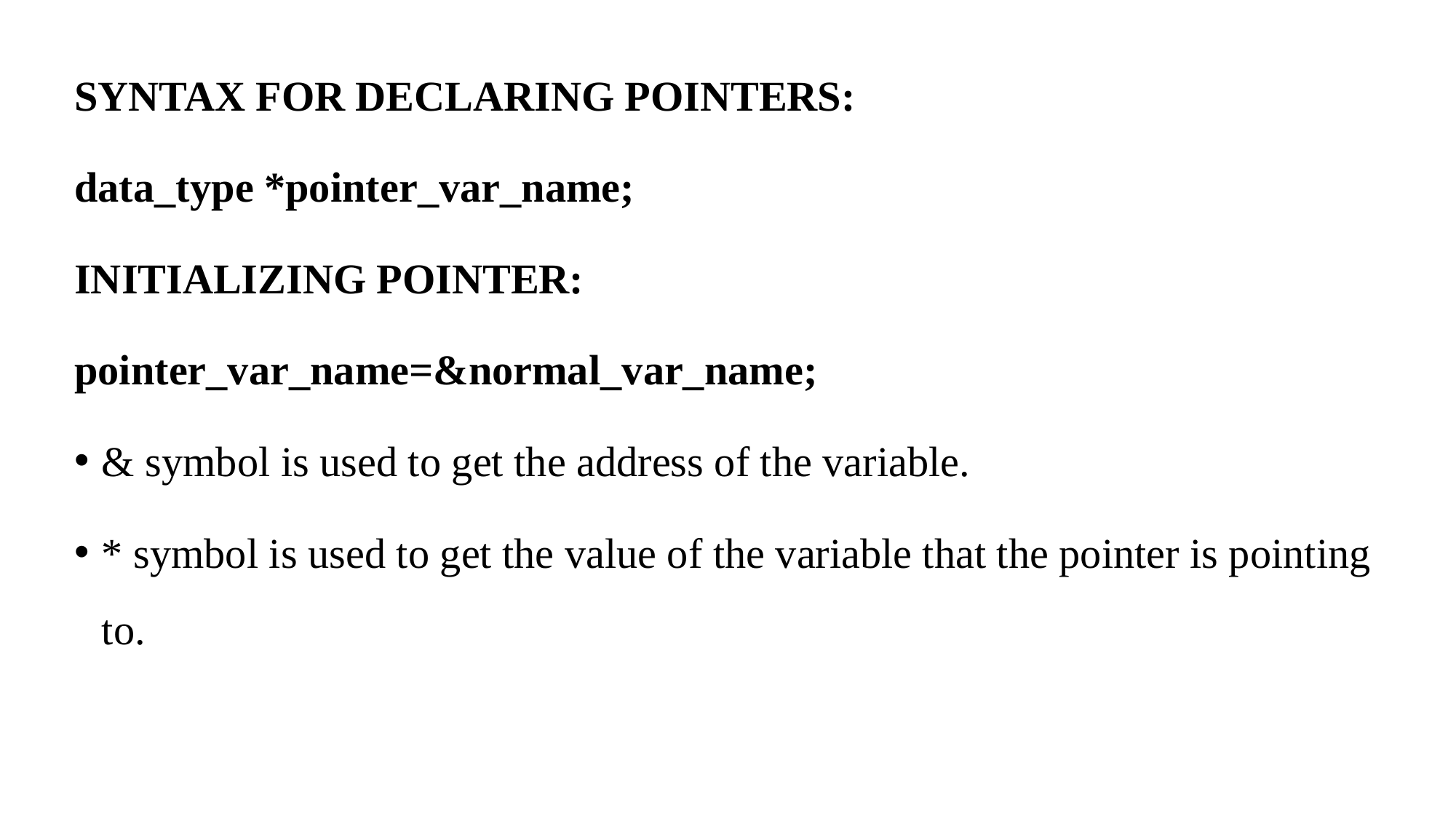

SYNTAX FOR DECLARING POINTERS:
data_type *pointer_var_name;
INITIALIZING POINTER:
pointer_var_name=&normal_var_name;
& symbol is used to get the address of the variable.
* symbol is used to get the value of the variable that the pointer is pointing to.